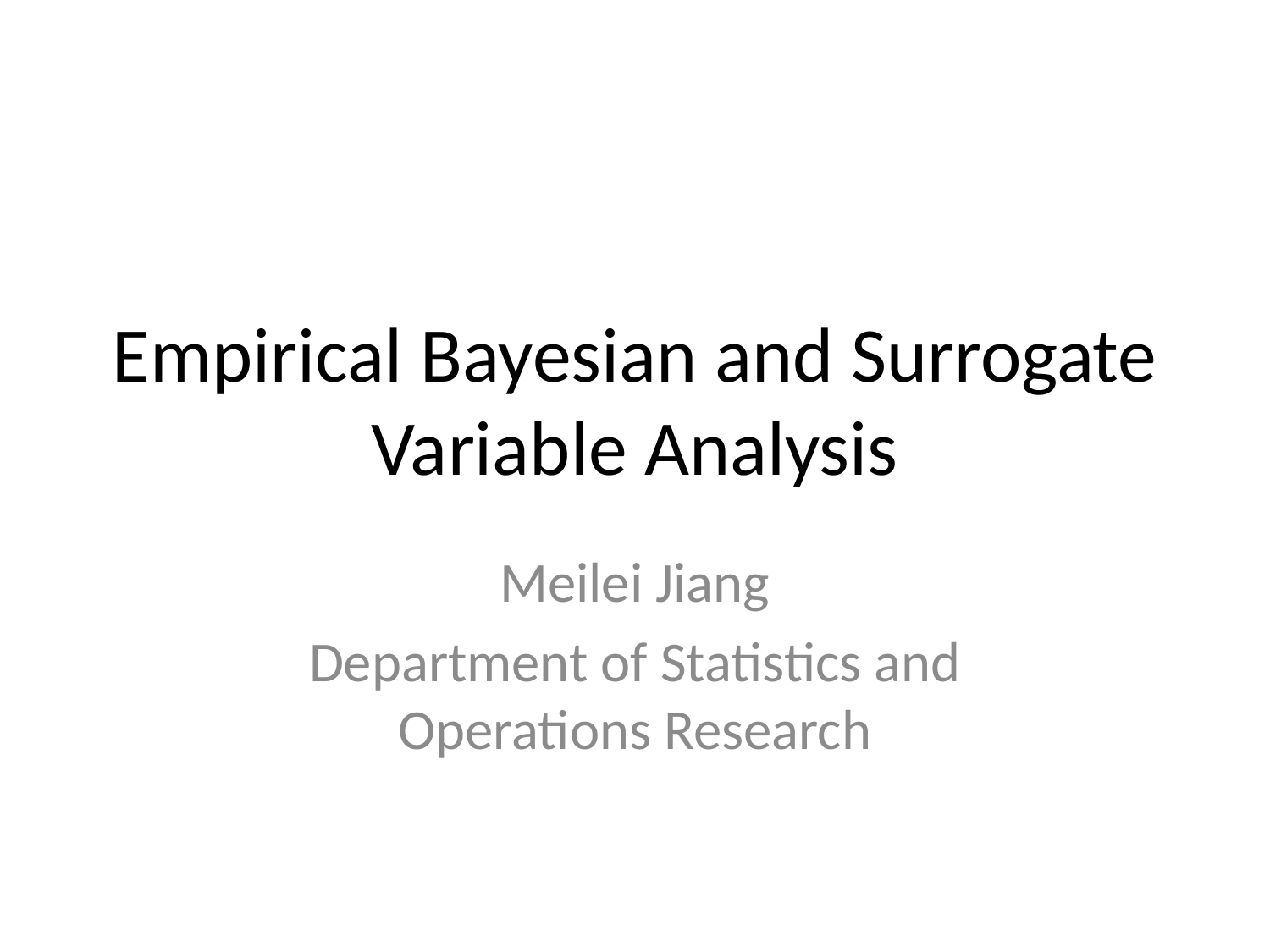

# Empirical Bayesian and Surrogate Variable Analysis
Meilei Jiang
Department of Statistics and Operations Research